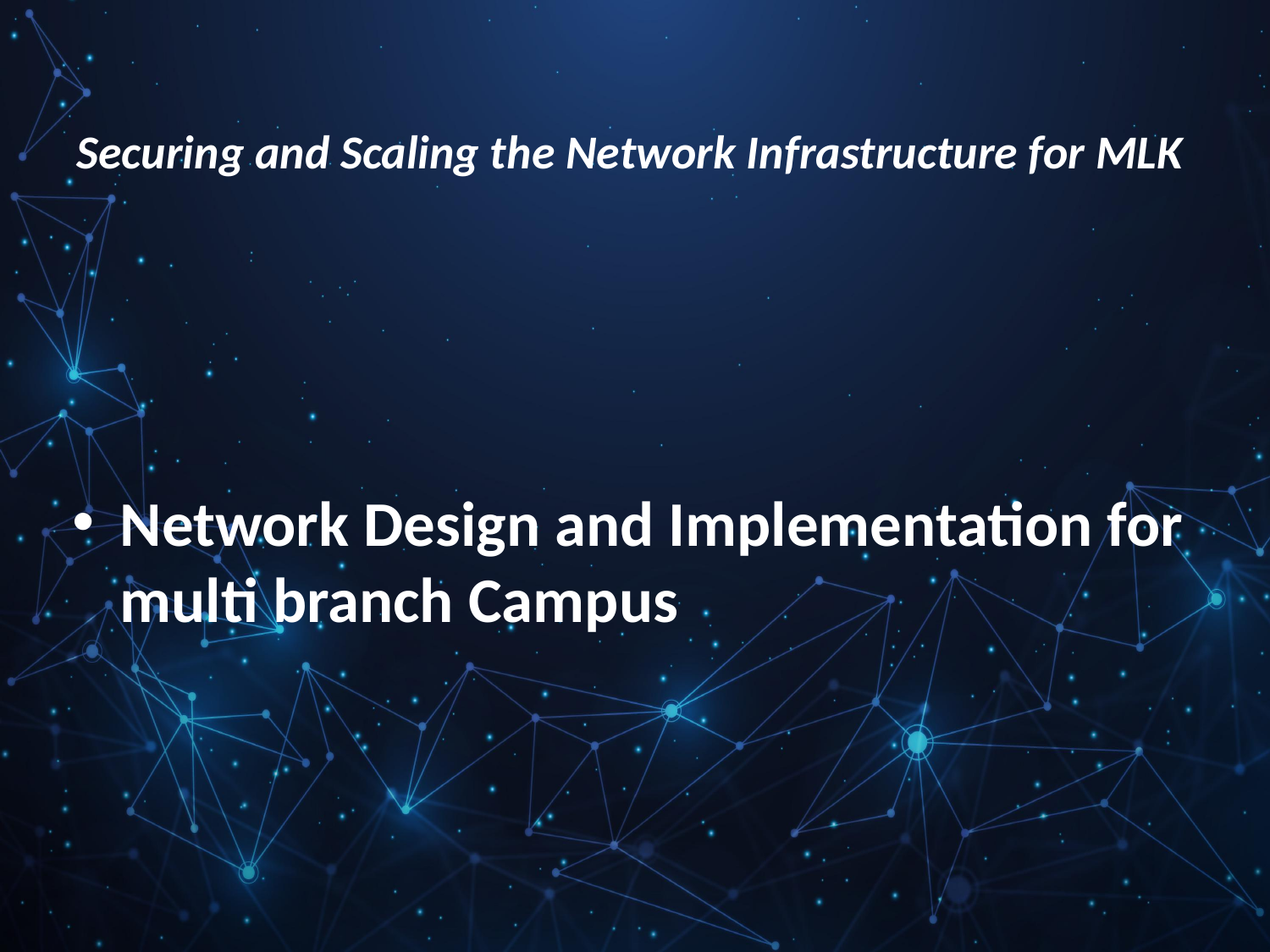

# Securing and Scaling the Network Infrastructure for MLK
Network Design and Implementation for multi branch Campus